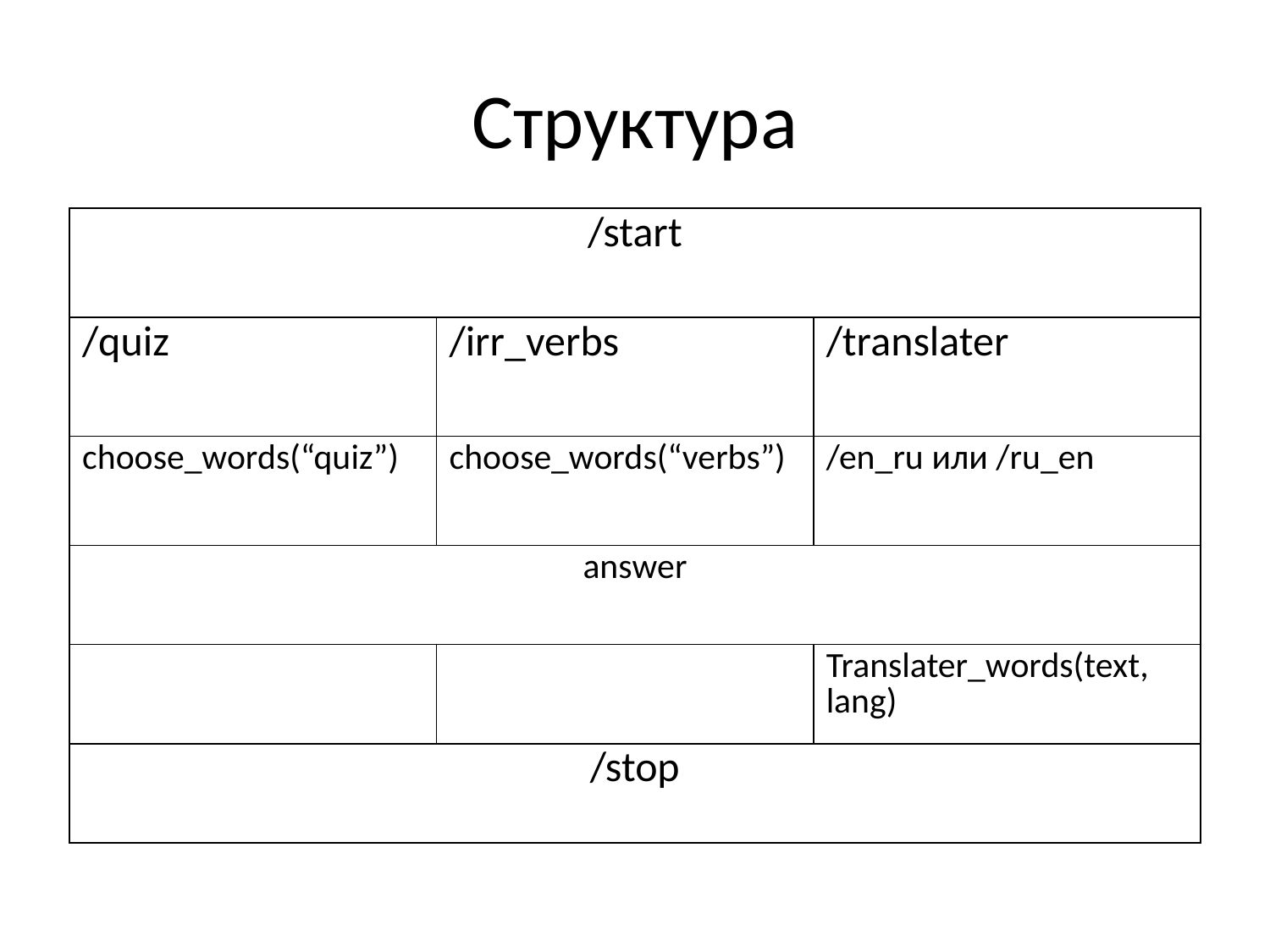

# Структура
| /start |  |  |
| --- | --- | --- |
| /quiz | /irr\_verbs | /translater |
| choose\_words(“quiz”) | choose\_words(“verbs”) | /en\_ru или /ru\_en |
| answer |  |  |
|  |  | Translater\_words(text, lang) |
| /stop |  |  |